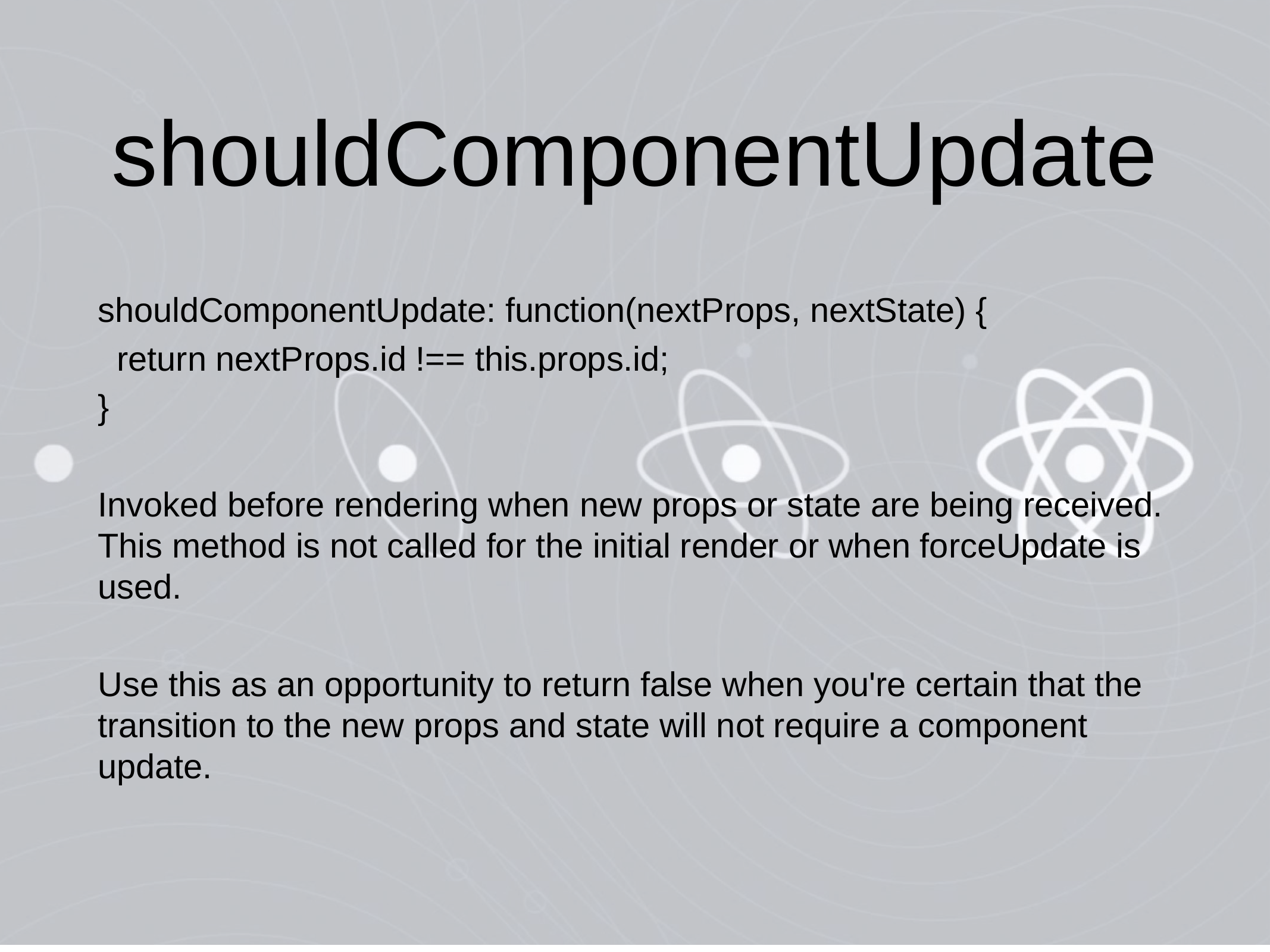

# shouldComponentUpdate
shouldComponentUpdate: function(nextProps, nextState) {
  return nextProps.id !== this.props.id;
}

Invoked before rendering when new props or state are being received. This method is not called for the initial render or when forceUpdate is used.

Use this as an opportunity to return false when you're certain that the transition to the new props and state will not require a component update.